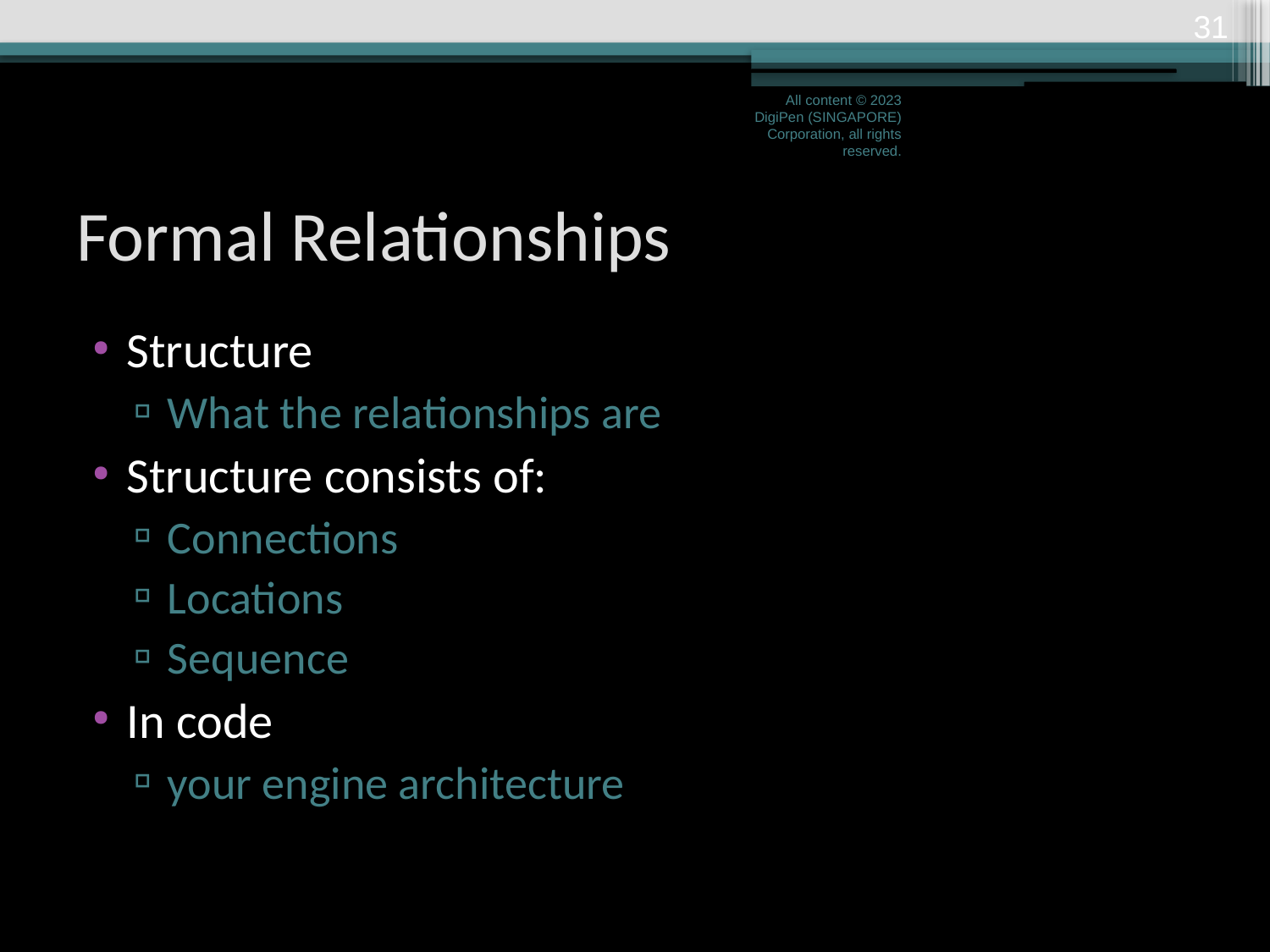

31
All content © 2023 DigiPen (SINGAPORE) Corporation, all rights reserved.
# Formal Relationships
Structure
What the relationships are
Structure consists of:
Connections
Locations
Sequence
In code
your engine architecture